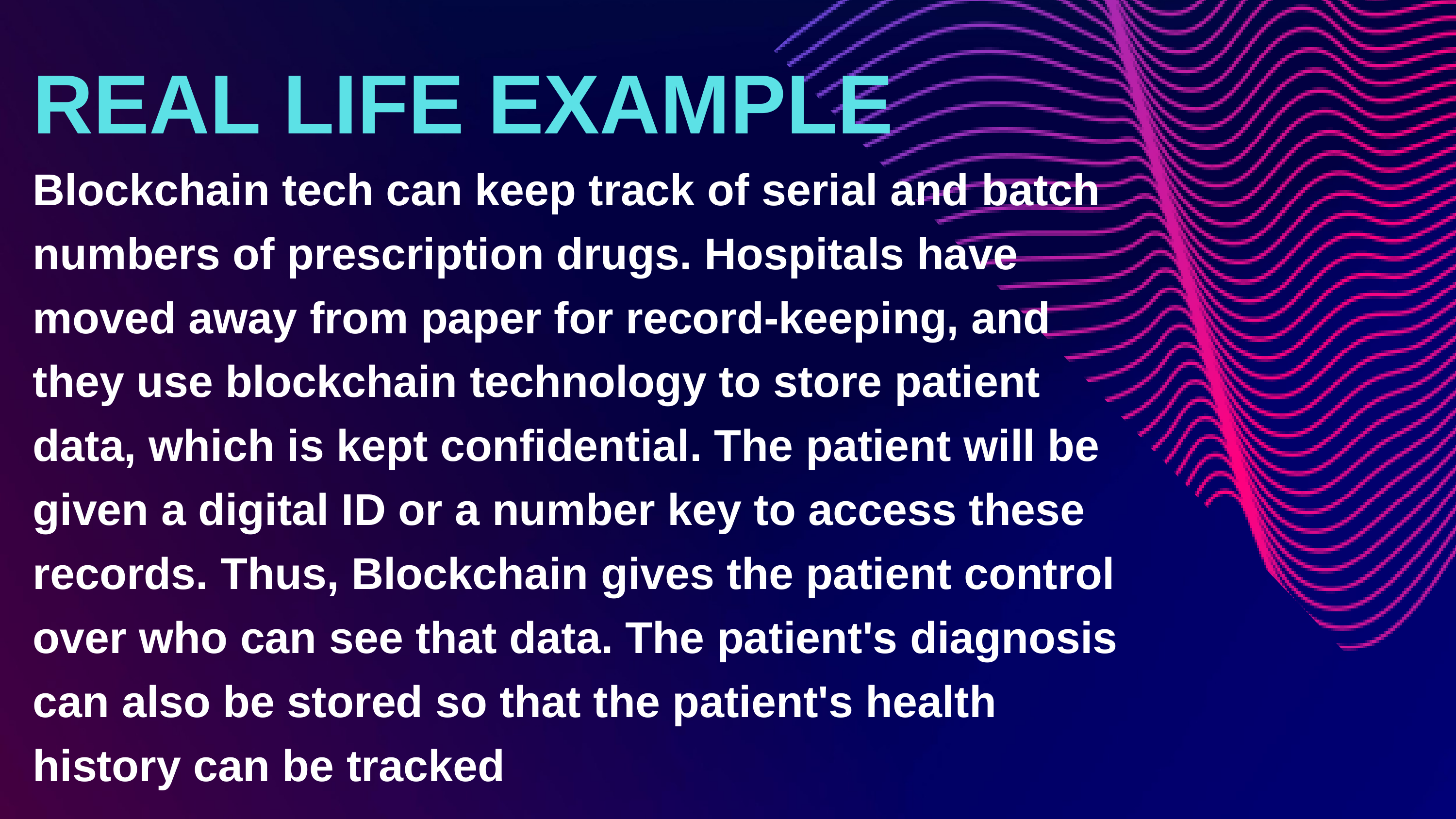

REAL LIFE EXAMPLE
Blockchain tech can keep track of serial and batch numbers of prescription drugs. Hospitals have moved away from paper for record-keeping, and they use blockchain technology to store patient data, which is kept confidential. The patient will be given a digital ID or a number key to access these records. Thus, Blockchain gives the patient control over who can see that data. The patient's diagnosis can also be stored so that the patient's health history can be tracked